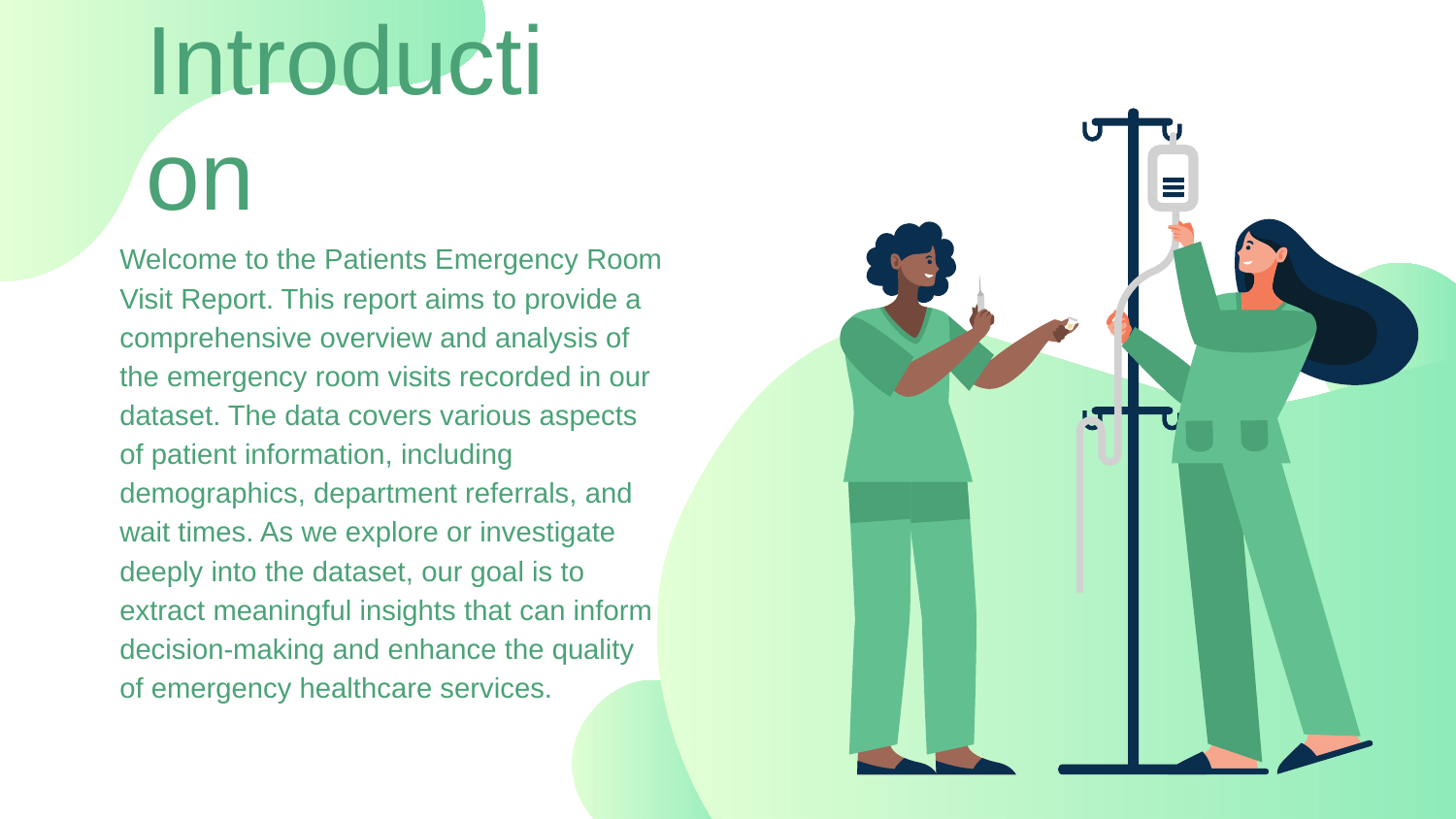

# Introduction

Welcome to the Patients Emergency Room Visit Report. This report aims to provide a comprehensive overview and analysis of the emergency room visits recorded in our dataset. The data covers various aspects of patient information, including demographics, department referrals, and wait times. As we explore or investigate deeply into the dataset, our goal is to extract meaningful insights that can inform decision-making and enhance the quality of emergency healthcare services.